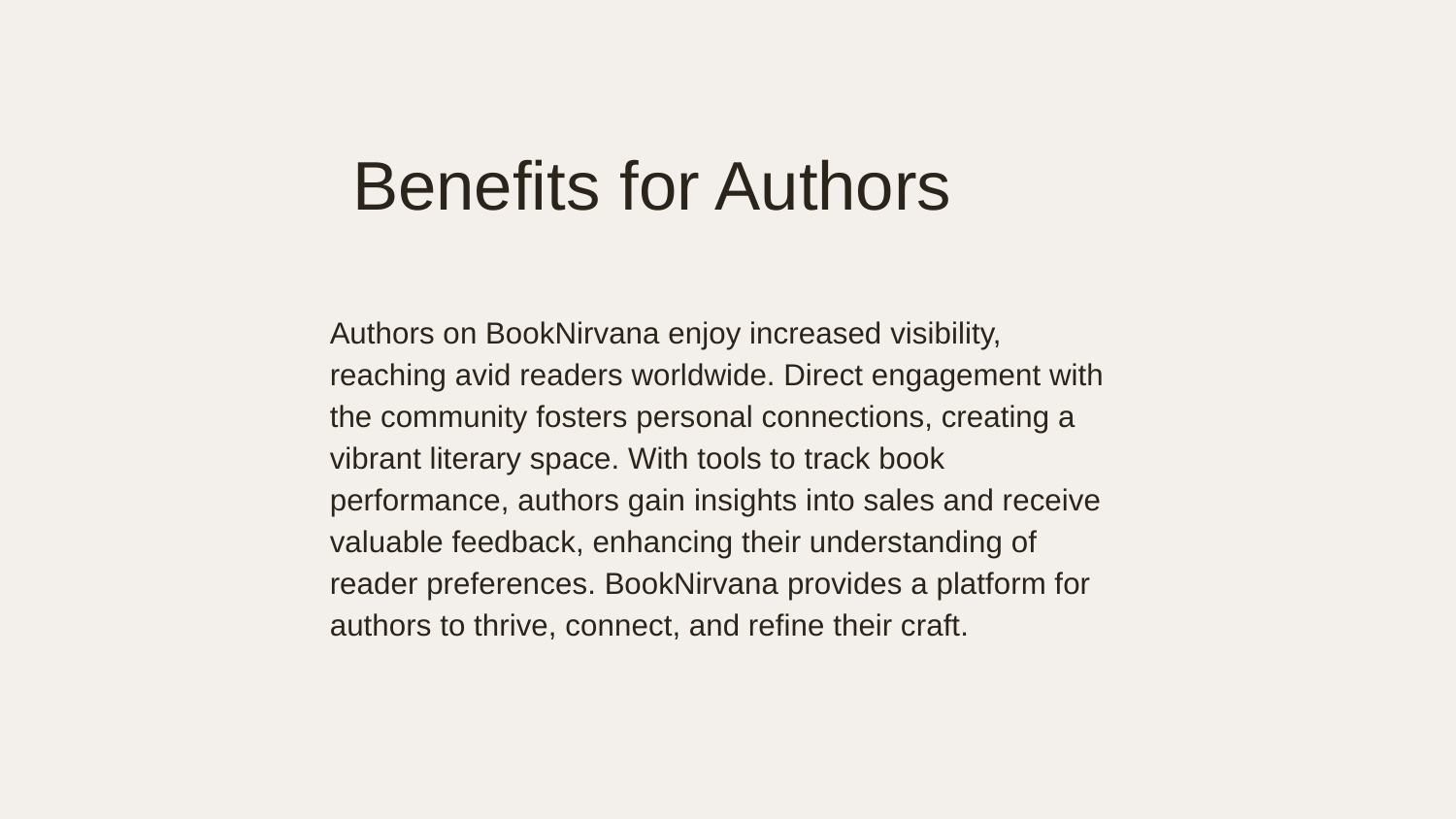

# Benefits for Authors

Authors on BookNirvana enjoy increased visibility, reaching avid readers worldwide. Direct engagement with the community fosters personal connections, creating a vibrant literary space. With tools to track book performance, authors gain insights into sales and receive valuable feedback, enhancing their understanding of reader preferences. BookNirvana provides a platform for authors to thrive, connect, and refine their craft.